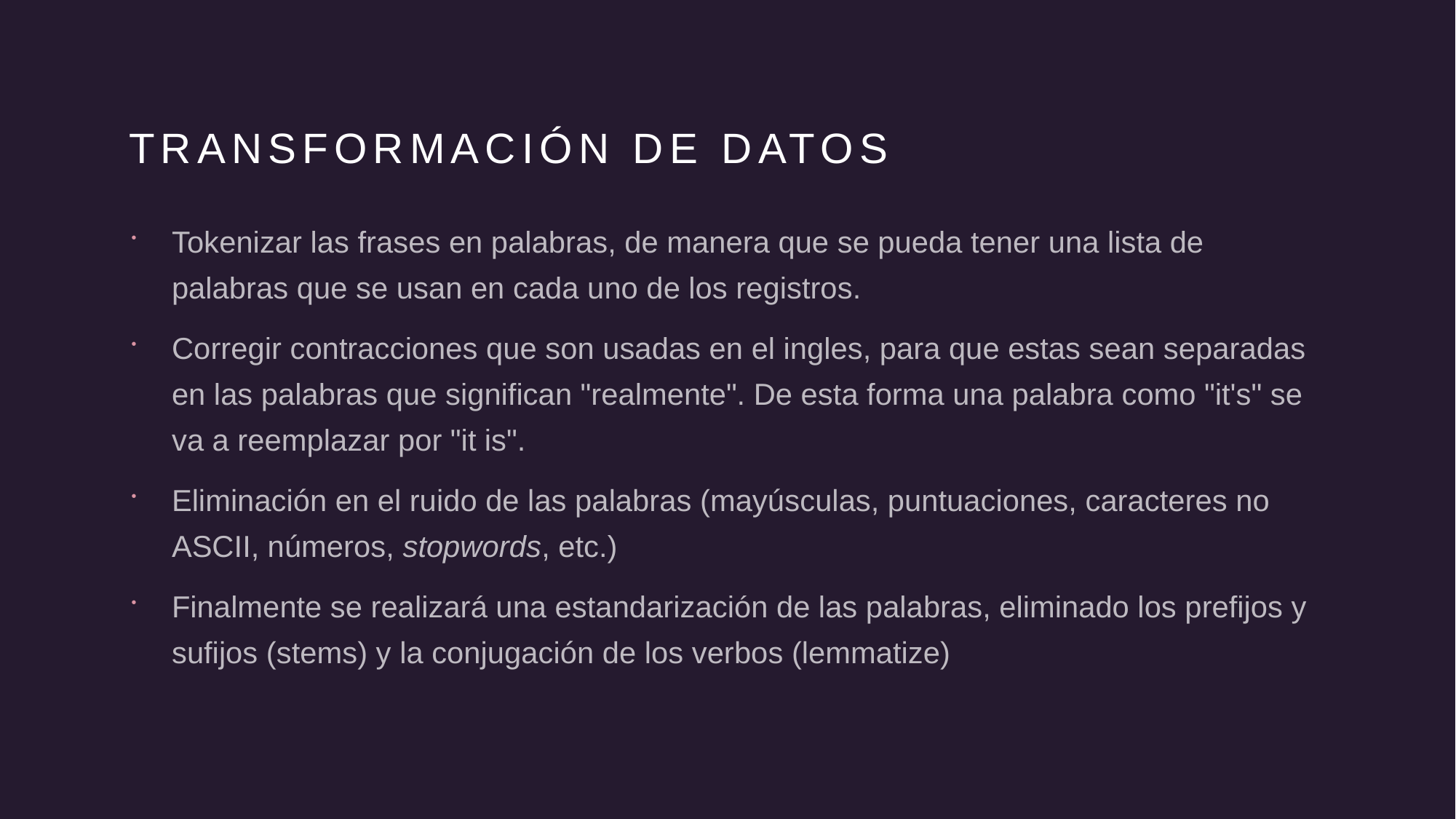

# Transformación de datos
Tokenizar las frases en palabras, de manera que se pueda tener una lista de palabras que se usan en cada uno de los registros.
Corregir contracciones que son usadas en el ingles, para que estas sean separadas en las palabras que significan "realmente". De esta forma una palabra como "it's" se va a reemplazar por "it is".
Eliminación en el ruido de las palabras (mayúsculas, puntuaciones, caracteres no ASCII, números, stopwords, etc.)
Finalmente se realizará una estandarización de las palabras, eliminado los prefijos y sufijos (stems) y la conjugación de los verbos (lemmatize)